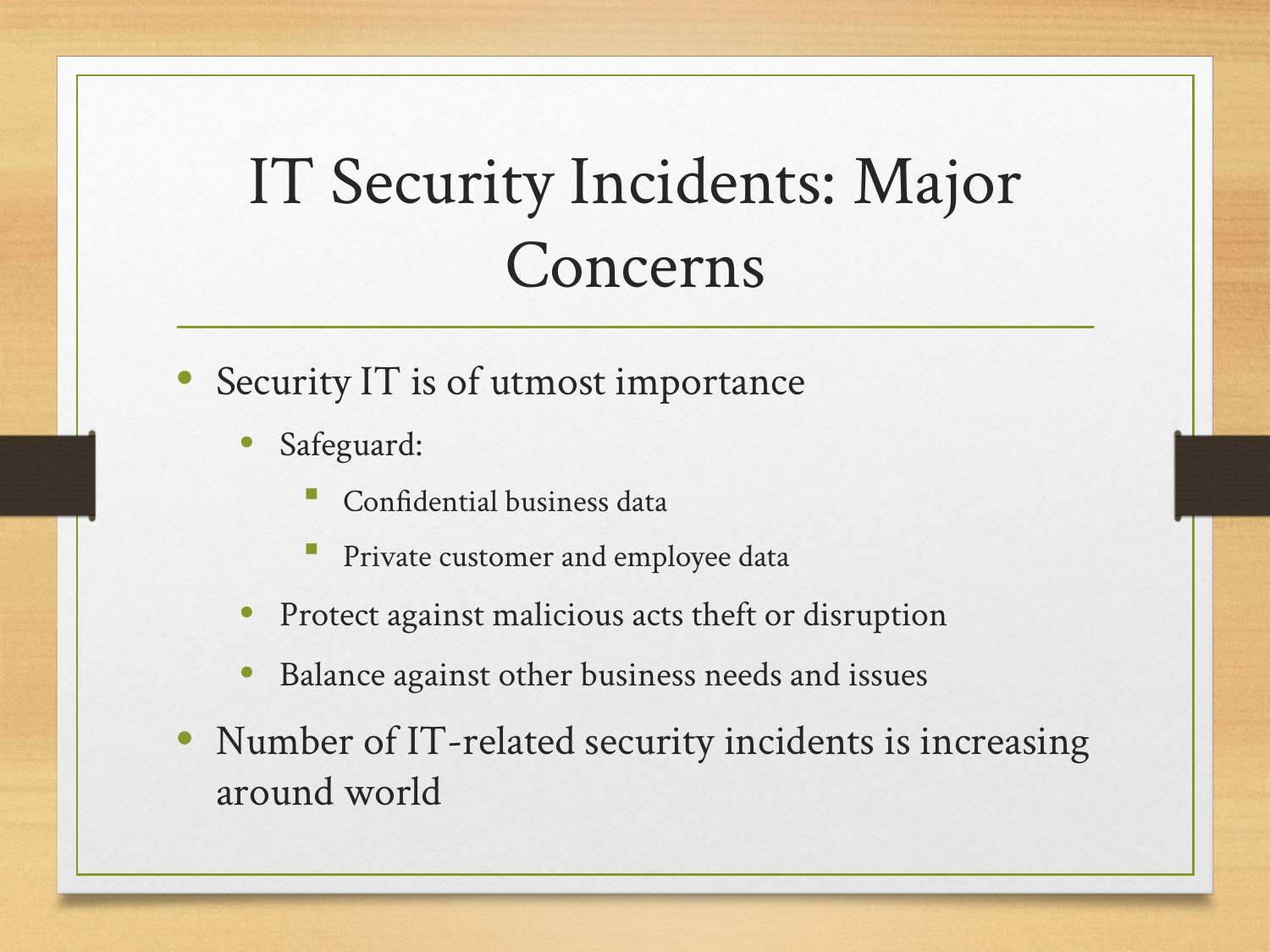

# IT Security Incidents: Major Concerns
Security IT is of utmost importance
Safeguard:
Confidential business data
Private customer and employee data
Protect against malicious acts theft or disruption
Balance against other business needs and issues
Number of IT-related security incidents is increasing around world